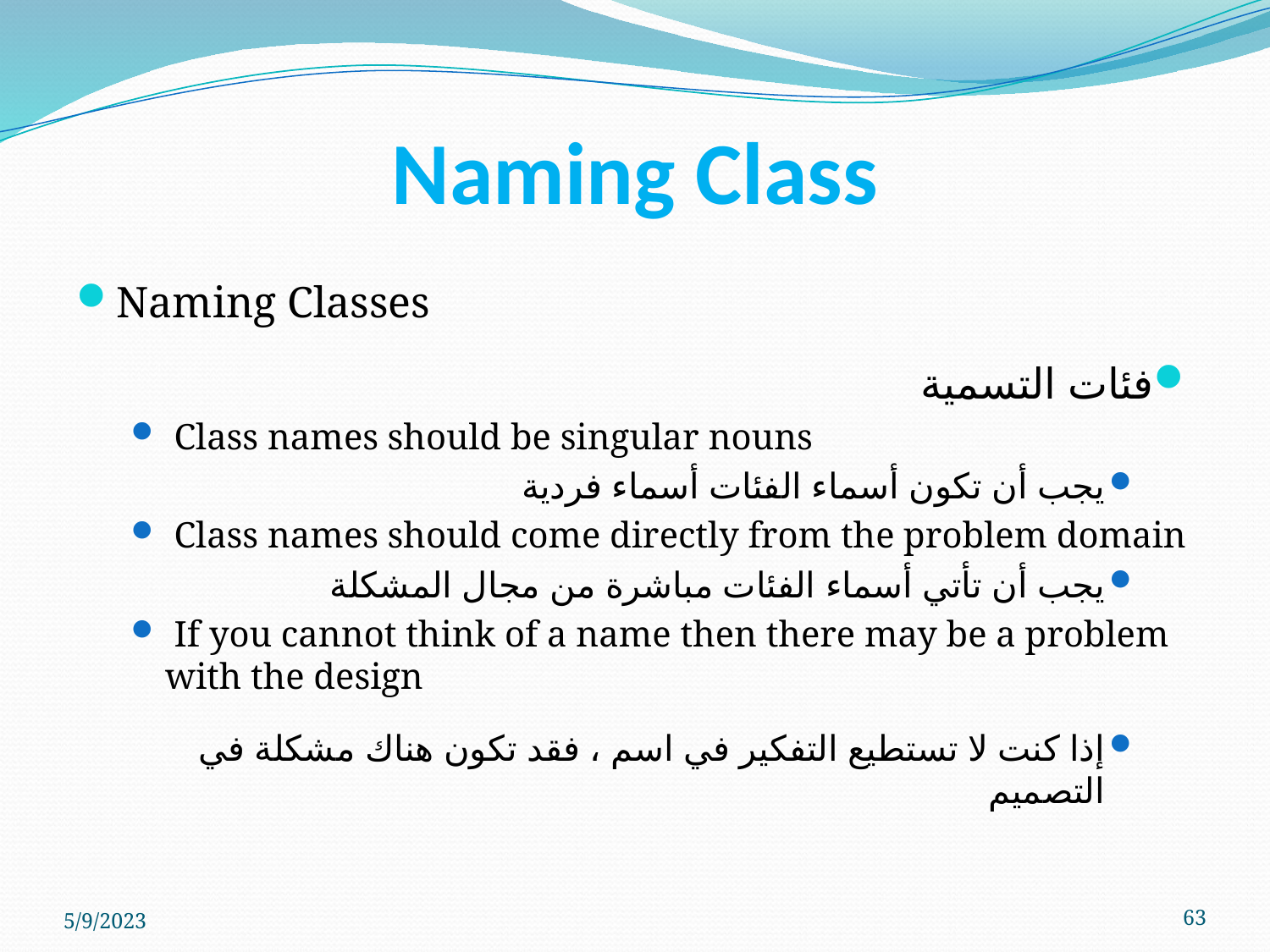

# Naming Class
Naming Classes

فئات التسمية
 Class names should be singular nouns
يجب أن تكون أسماء الفئات أسماء فردية
 Class names should come directly from the problem domain
يجب أن تأتي أسماء الفئات مباشرة من مجال المشكلة
 If you cannot think of a name then there may be a problem with the design

إذا كنت لا تستطيع التفكير في اسم ، فقد تكون هناك مشكلة في التصميم
5/9/2023
63